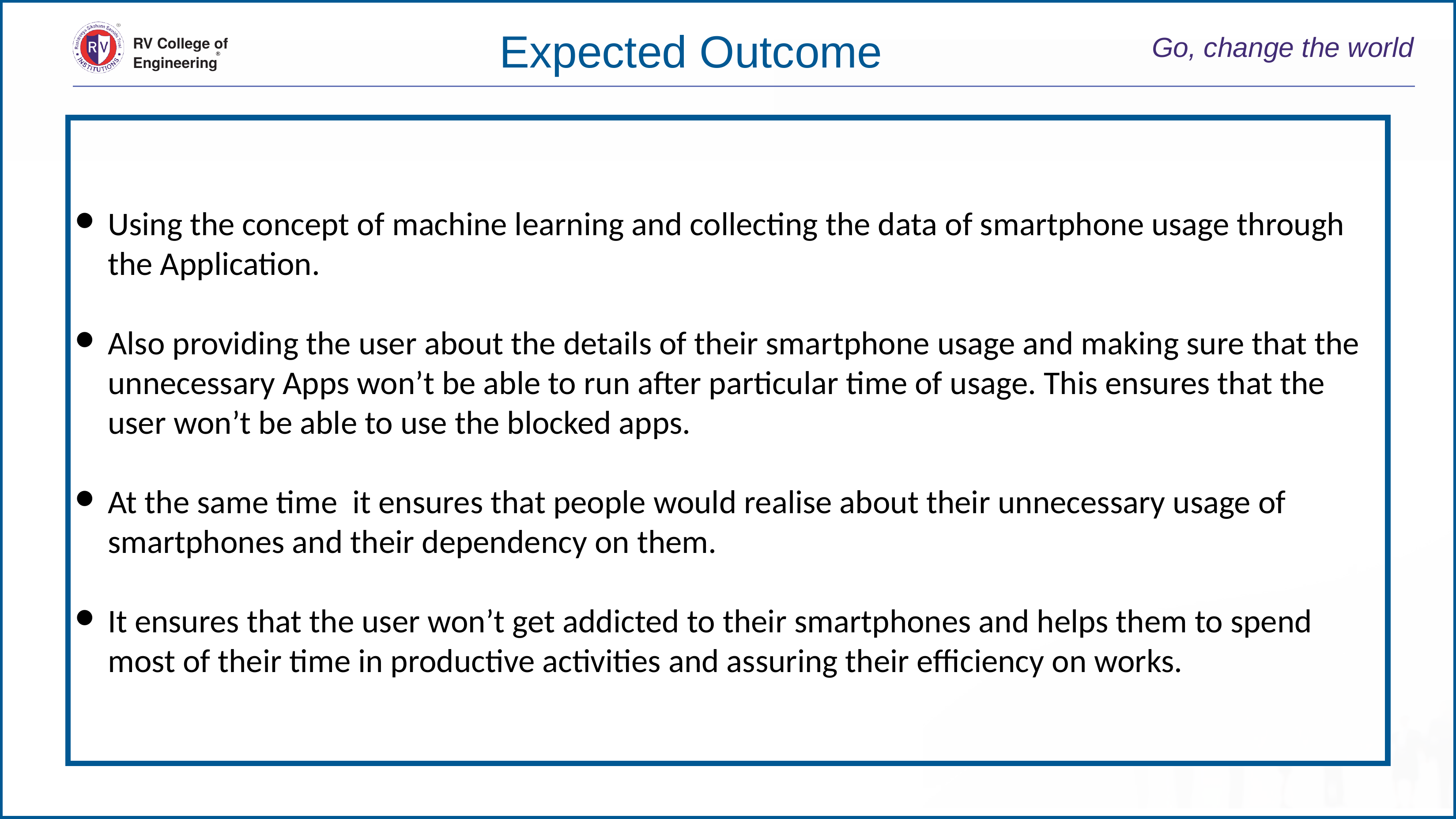

Expected Outcome
# Go, change the world
RV College of
Engineering

Using the concept of machine learning and collecting the data of smartphone usage through the Application.

Also providing the user about the details of their smartphone usage and making sure that the
unnecessary Apps won’t be able to run after particular time of usage. This ensures that the user won’t be able to use the blocked apps.

At the same time  it ensures that people would realise about their unnecessary usage of smartphones and their dependency on them.

It ensures that the user won’t get addicted to their smartphones and helps them to spend most of their time in productive activities and assuring their efficiency on works.